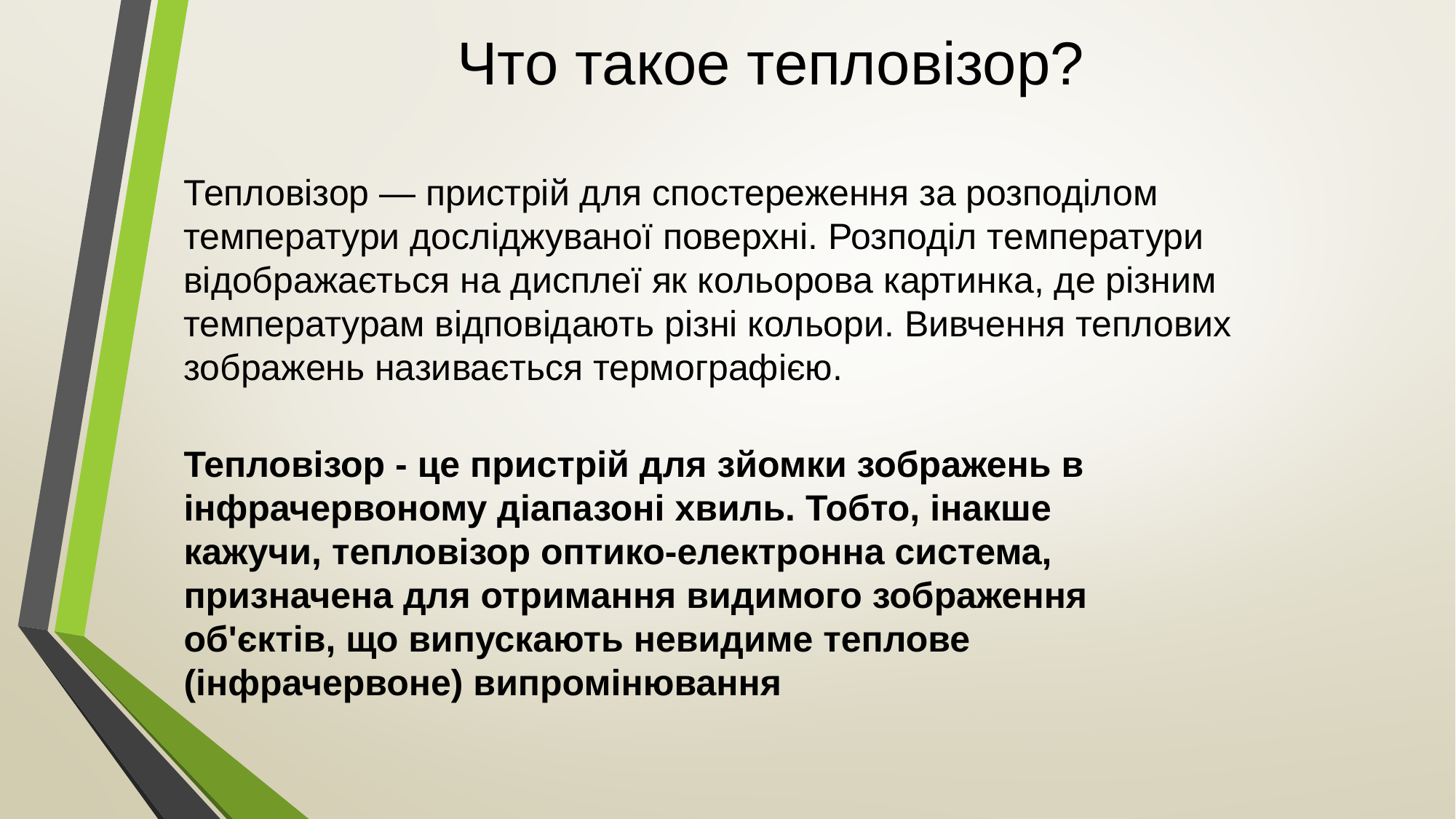

Что такое тепловізор?
Тепловізор — пристрій для спостереження за розподілом температури досліджуваної поверхні. Розподіл температури відображається на дисплеї як кольорова картинка, де різним температурам відповідають різні кольори. Вивчення теплових зображень називається термографією.
Тепловізор - це пристрій для зйомки зображень в інфрачервоному діапазоні хвиль. Тобто, інакше кажучи, тепловізор оптико-електронна система, призначена для отримання видимого зображення об'єктів, що випускають невидиме теплове (інфрачервоне) випромінювання